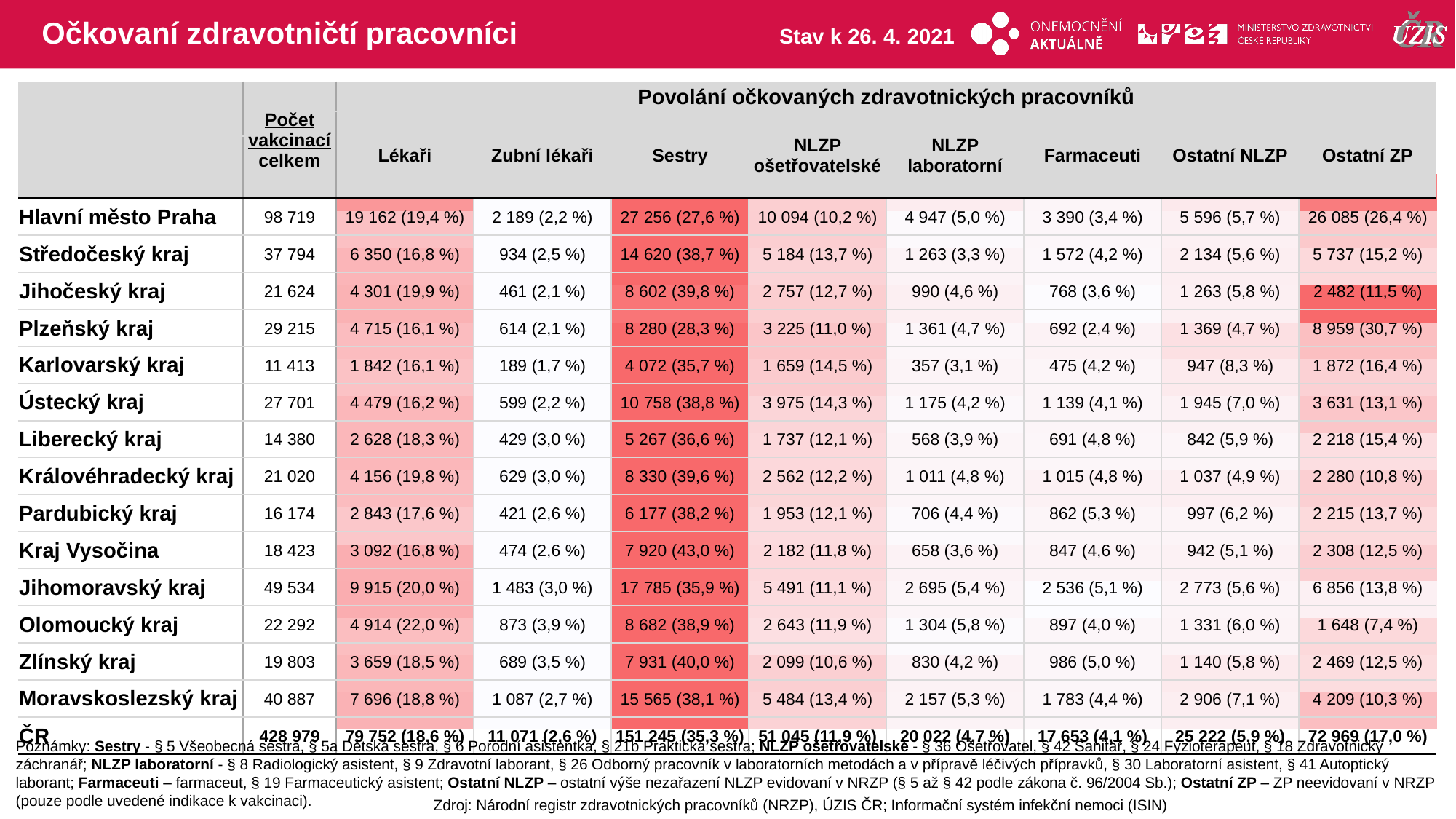

# Očkovaní zdravotničtí pracovníci
Stav k 26. 4. 2021
|  | Počet vakcinací celkem | Povolání očkovaných zdravotnických pracovníků |  |  |  |  |  |  |  |
| --- | --- | --- | --- | --- | --- | --- | --- | --- | --- |
|  |  | Lékaři | Zubní lékaři | Sestry | NLZP ošetřovatelské | NLZP laboratorní | Farmaceuti | Ostatní NLZP | Ostatní ZP |
|  |  | Lékaři | Zubní lékaři | Sestry | NLZP ošetřovatelské | NLZP laboratorní | Farmaceuti | Ostatní NLZP | Evidovaní ZP, neaktivní |
| Hlavní město Praha | 98 719 | 19 162 (19,4 %) | 2 189 (2,2 %) | 27 256 (27,6 %) | 10 094 (10,2 %) | 4 947 (5,0 %) | 3 390 (3,4 %) | 5 596 (5,7 %) | 26 085 (26,4 %) |
| Středočeský kraj | 37 794 | 6 350 (16,8 %) | 934 (2,5 %) | 14 620 (38,7 %) | 5 184 (13,7 %) | 1 263 (3,3 %) | 1 572 (4,2 %) | 2 134 (5,6 %) | 5 737 (15,2 %) |
| Jihočeský kraj | 21 624 | 4 301 (19,9 %) | 461 (2,1 %) | 8 602 (39,8 %) | 2 757 (12,7 %) | 990 (4,6 %) | 768 (3,6 %) | 1 263 (5,8 %) | 2 482 (11,5 %) |
| Plzeňský kraj | 29 215 | 4 715 (16,1 %) | 614 (2,1 %) | 8 280 (28,3 %) | 3 225 (11,0 %) | 1 361 (4,7 %) | 692 (2,4 %) | 1 369 (4,7 %) | 8 959 (30,7 %) |
| Karlovarský kraj | 11 413 | 1 842 (16,1 %) | 189 (1,7 %) | 4 072 (35,7 %) | 1 659 (14,5 %) | 357 (3,1 %) | 475 (4,2 %) | 947 (8,3 %) | 1 872 (16,4 %) |
| Ústecký kraj | 27 701 | 4 479 (16,2 %) | 599 (2,2 %) | 10 758 (38,8 %) | 3 975 (14,3 %) | 1 175 (4,2 %) | 1 139 (4,1 %) | 1 945 (7,0 %) | 3 631 (13,1 %) |
| Liberecký kraj | 14 380 | 2 628 (18,3 %) | 429 (3,0 %) | 5 267 (36,6 %) | 1 737 (12,1 %) | 568 (3,9 %) | 691 (4,8 %) | 842 (5,9 %) | 2 218 (15,4 %) |
| Královéhradecký kraj | 21 020 | 4 156 (19,8 %) | 629 (3,0 %) | 8 330 (39,6 %) | 2 562 (12,2 %) | 1 011 (4,8 %) | 1 015 (4,8 %) | 1 037 (4,9 %) | 2 280 (10,8 %) |
| Pardubický kraj | 16 174 | 2 843 (17,6 %) | 421 (2,6 %) | 6 177 (38,2 %) | 1 953 (12,1 %) | 706 (4,4 %) | 862 (5,3 %) | 997 (6,2 %) | 2 215 (13,7 %) |
| Kraj Vysočina | 18 423 | 3 092 (16,8 %) | 474 (2,6 %) | 7 920 (43,0 %) | 2 182 (11,8 %) | 658 (3,6 %) | 847 (4,6 %) | 942 (5,1 %) | 2 308 (12,5 %) |
| Jihomoravský kraj | 49 534 | 9 915 (20,0 %) | 1 483 (3,0 %) | 17 785 (35,9 %) | 5 491 (11,1 %) | 2 695 (5,4 %) | 2 536 (5,1 %) | 2 773 (5,6 %) | 6 856 (13,8 %) |
| Olomoucký kraj | 22 292 | 4 914 (22,0 %) | 873 (3,9 %) | 8 682 (38,9 %) | 2 643 (11,9 %) | 1 304 (5,8 %) | 897 (4,0 %) | 1 331 (6,0 %) | 1 648 (7,4 %) |
| Zlínský kraj | 19 803 | 3 659 (18,5 %) | 689 (3,5 %) | 7 931 (40,0 %) | 2 099 (10,6 %) | 830 (4,2 %) | 986 (5,0 %) | 1 140 (5,8 %) | 2 469 (12,5 %) |
| Moravskoslezský kraj | 40 887 | 7 696 (18,8 %) | 1 087 (2,7 %) | 15 565 (38,1 %) | 5 484 (13,4 %) | 2 157 (5,3 %) | 1 783 (4,4 %) | 2 906 (7,1 %) | 4 209 (10,3 %) |
| ČR | 428 979 | 79 752 (18,6 %) | 11 071 (2,6 %) | 151 245 (35,3 %) | 51 045 (11,9 %) | 20 022 (4,7 %) | 17 653 (4,1 %) | 25 222 (5,9 %) | 72 969 (17,0 %) |
|  |  |  |  |  |  |  |  |
| --- | --- | --- | --- | --- | --- | --- | --- |
|  |  |  |  |  |  |  |  |
|  |  |  |  |  |  |  |  |
|  |  |  |  |  |  |  |  |
|  |  |  |  |  |  |  |  |
|  |  |  |  |  |  |  |  |
|  |  |  |  |  |  |  |  |
|  |  |  |  |  |  |  |  |
|  |  |  |  |  |  |  |  |
|  |  |  |  |  |  |  |  |
|  |  |  |  |  |  |  |  |
|  |  |  |  |  |  |  |  |
|  |  |  |  |  |  |  |  |
|  |  |  |  |  |  |  |  |
|  |  |  |  |  |  |  |  |
Poznámky: Sestry - § 5 Všeobecná sestra, § 5a Dětská sestra, § 6 Porodní asistentka, § 21b Praktická sestra; NLZP ošetřovatelské - § 36 Ošetřovatel, § 42 Sanitář, § 24 Fyzioterapeut, § 18 Zdravotnický záchranář; NLZP laboratorní - § 8 Radiologický asistent, § 9 Zdravotní laborant, § 26 Odborný pracovník v laboratorních metodách a v přípravě léčivých přípravků, § 30 Laboratorní asistent, § 41 Autoptický laborant; Farmaceuti – farmaceut, § 19 Farmaceutický asistent; Ostatní NLZP – ostatní výše nezařazení NLZP evidovaní v NRZP (§ 5 až § 42 podle zákona č. 96/2004 Sb.); Ostatní ZP – ZP neevidovaní v NRZP (pouze podle uvedené indikace k vakcinaci).
Zdroj: Národní registr zdravotnických pracovníků (NRZP), ÚZIS ČR; Informační systém infekční nemoci (ISIN)